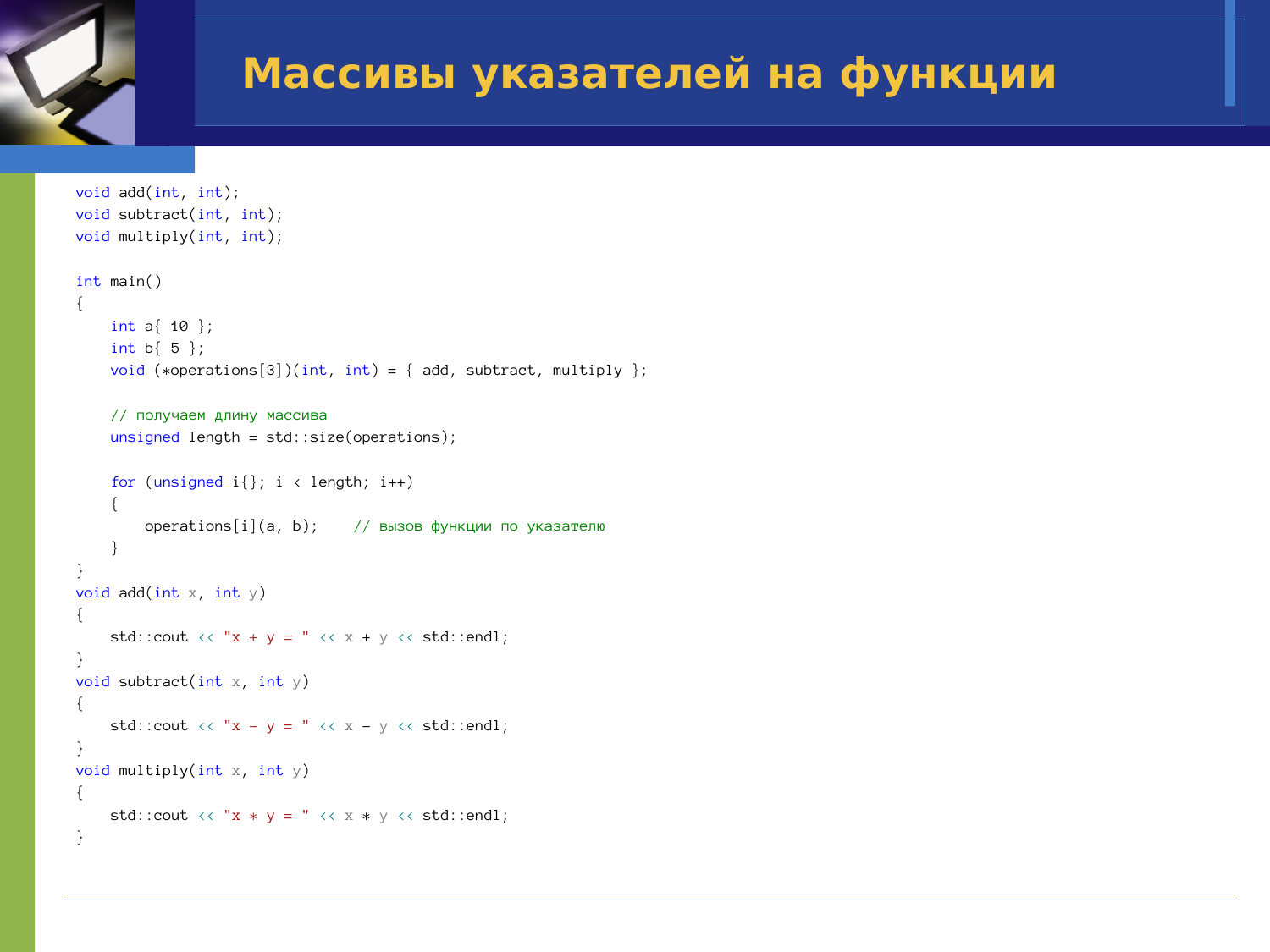

# Массивы указателей на функции
void add(int, int);
void subtract(int, int);
void multiply(int, int);

int main()
{
    int a{ 10 };
    int b{ 5 };
    void (*operations[3])(int, int) = { add, subtract, multiply };

    // получаем длину массива
    unsigned length = std::size(operations);

    for (unsigned i{}; i < length; i++)
    {
        operations[i](a, b);    // вызов функции по указателю
    }
}
void add(int x, int y)
{
    std::cout << "x + y = " << x + y << std::endl;
}
void subtract(int x, int y)
{
    std::cout << "x - y = " << x - y << std::endl;
}
void multiply(int x, int y)
{
    std::cout << "x * y = " << x * y << std::endl;
}